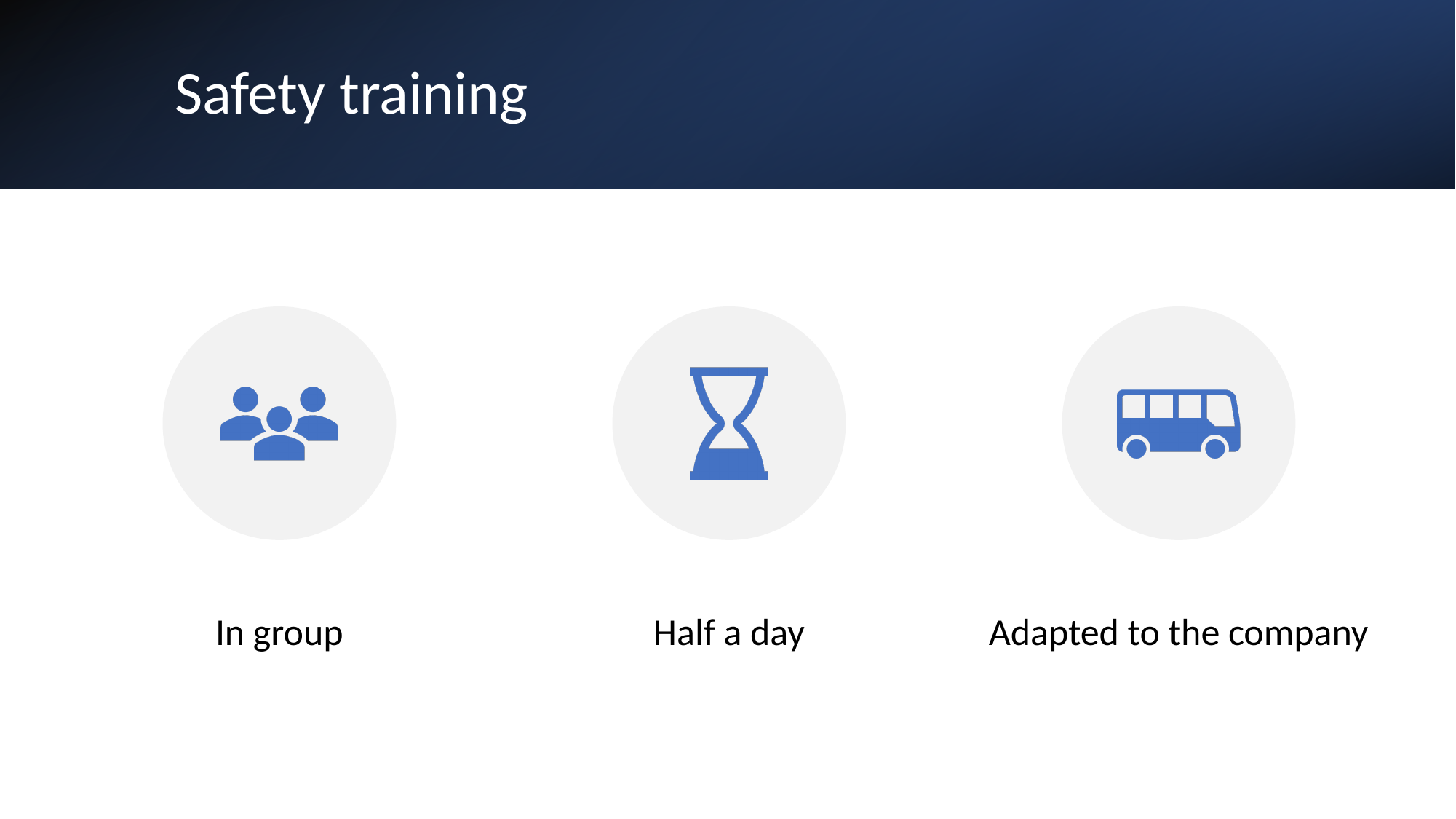

# Safety training
In group
Half a day
Adapted to the company